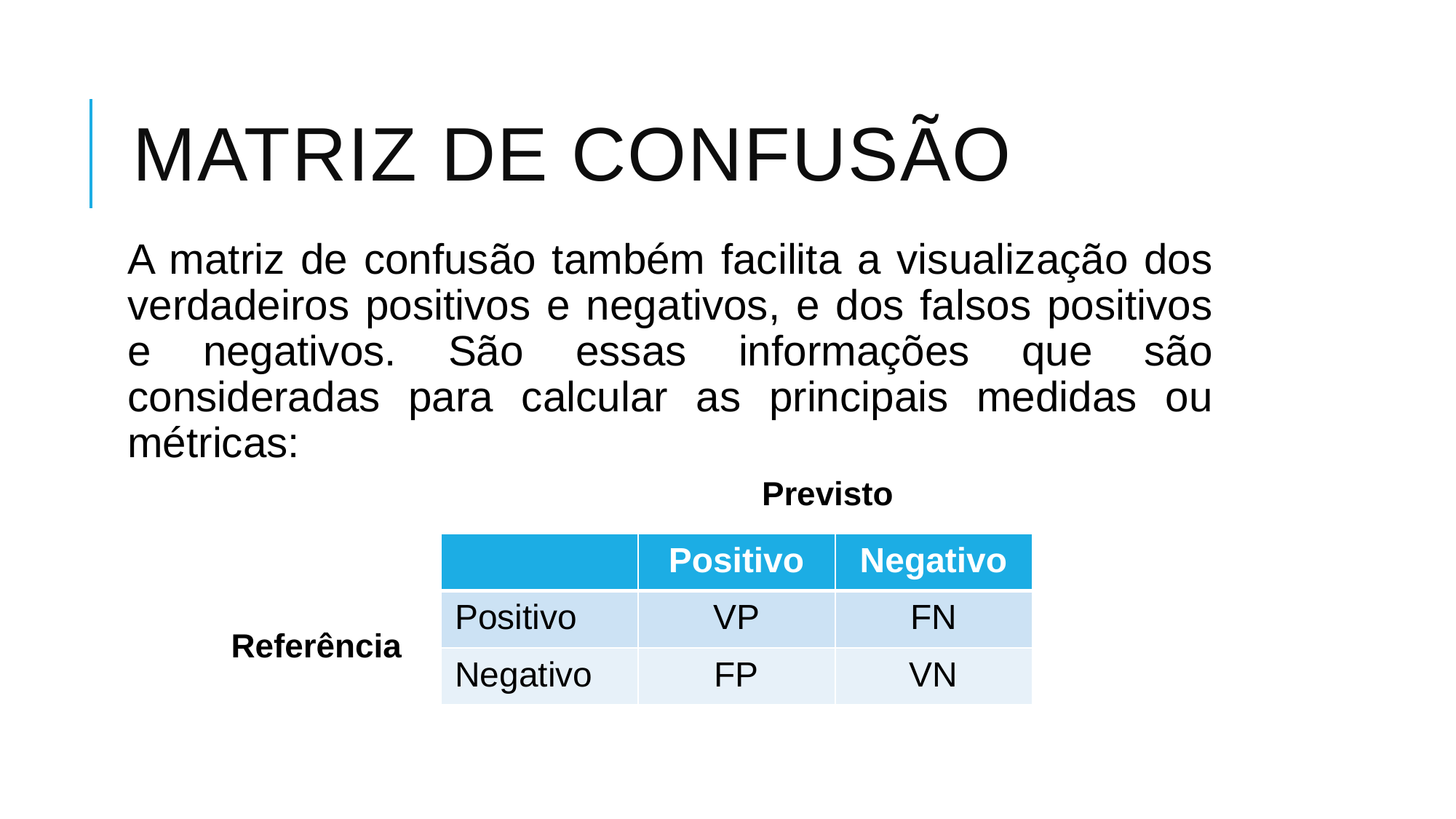

# Matriz de Confusão
A matriz de confusão também facilita a visualização dos verdadeiros positivos e negativos, e dos falsos positivos e negativos. São essas informações que são consideradas para calcular as principais medidas ou métricas:
Previsto
|  | Positivo | Negativo |
| --- | --- | --- |
| Positivo | VP | FN |
| Negativo | FP | VN |
Referência